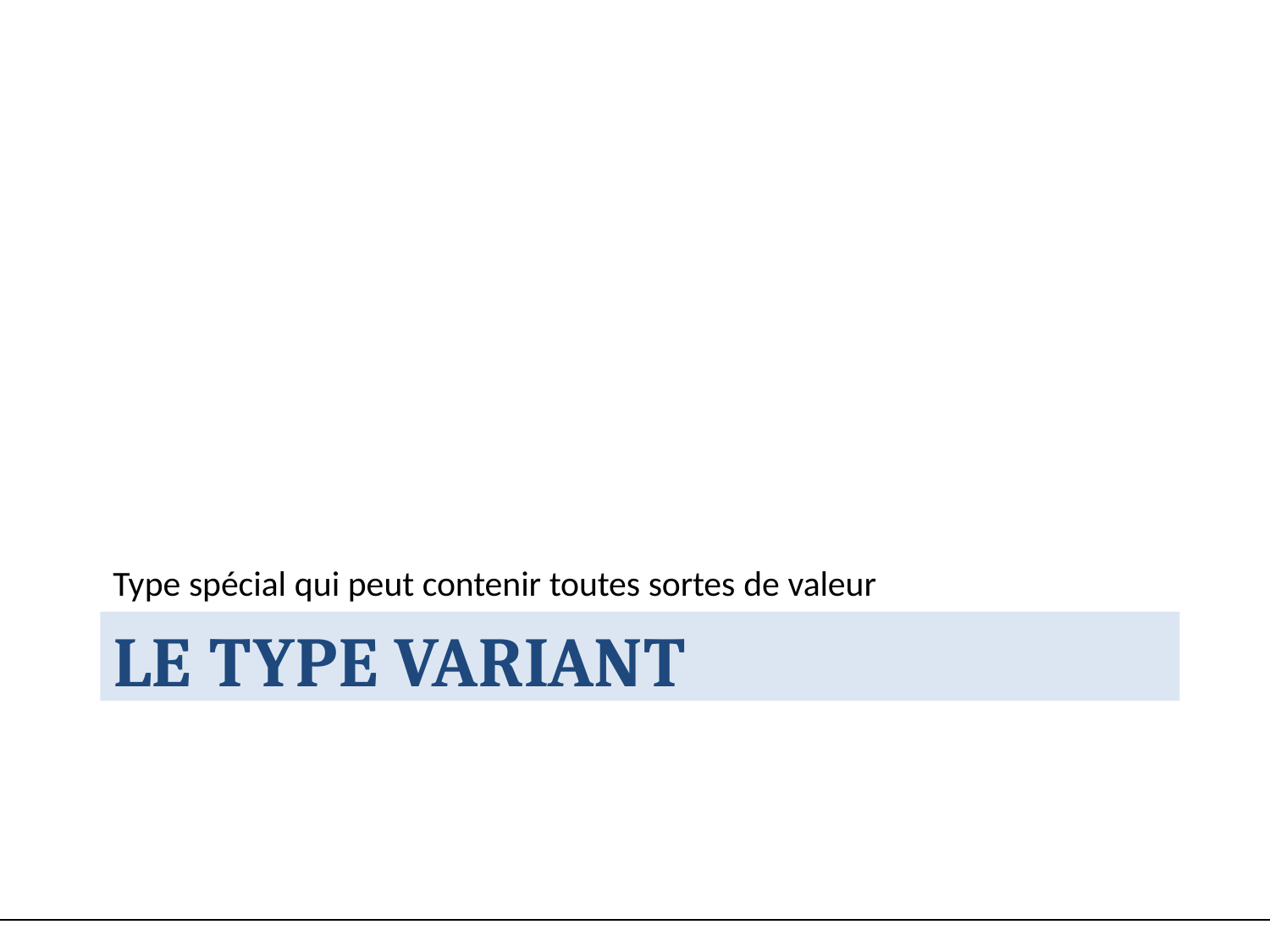

Type spécial qui peut contenir toutes sortes de valeur
LE TYPE VARIANT